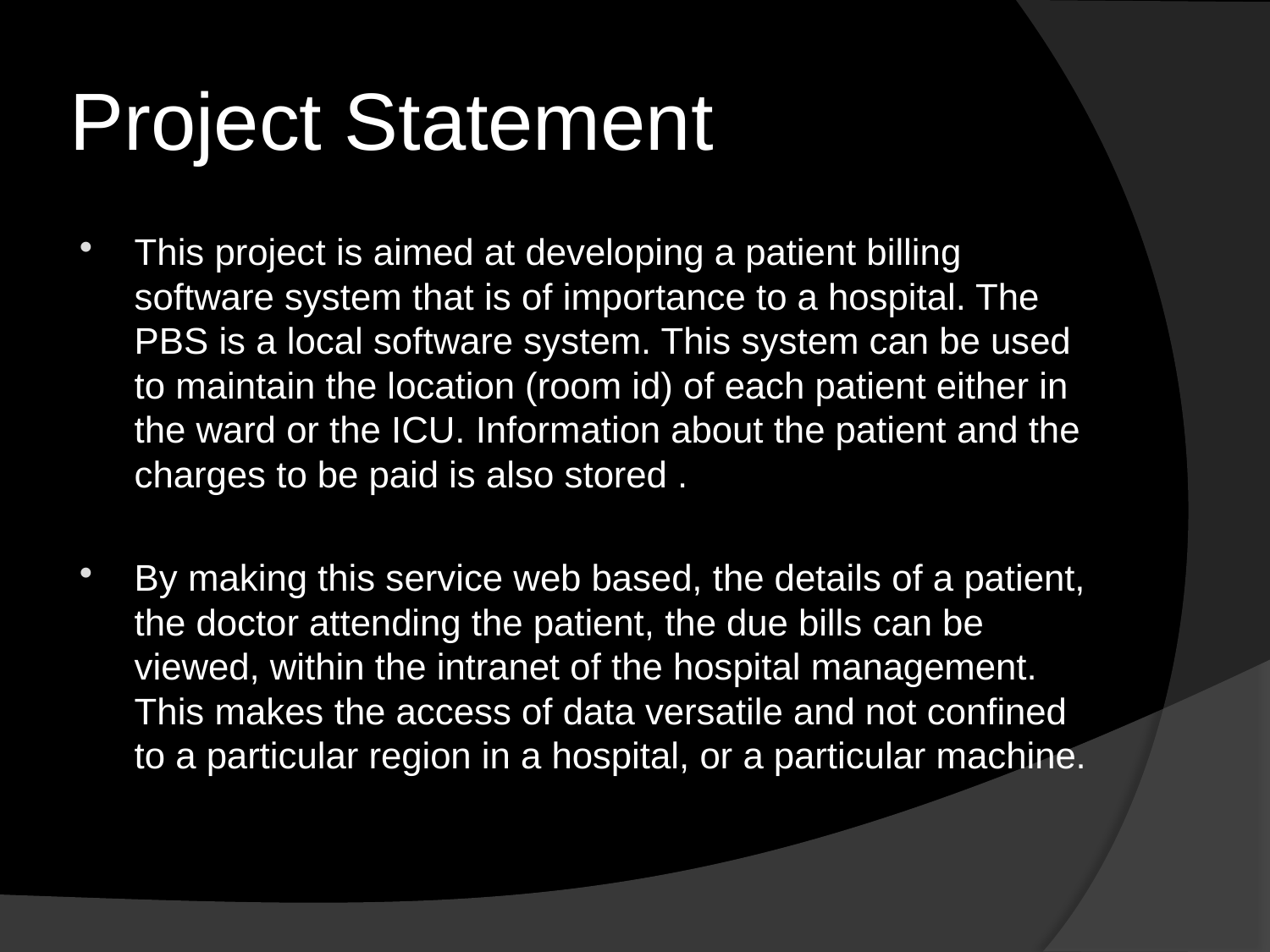

# Project Statement
This project is aimed at developing a patient billing software system that is of importance to a hospital. The PBS is a local software system. This system can be used to maintain the location (room id) of each patient either in the ward or the ICU. Information about the patient and the charges to be paid is also stored .

By making this service web based, the details of a patient, the doctor attending the patient, the due bills can be viewed, within the intranet of the hospital management. This makes the access of data versatile and not confined to a particular region in a hospital, or a particular machine.